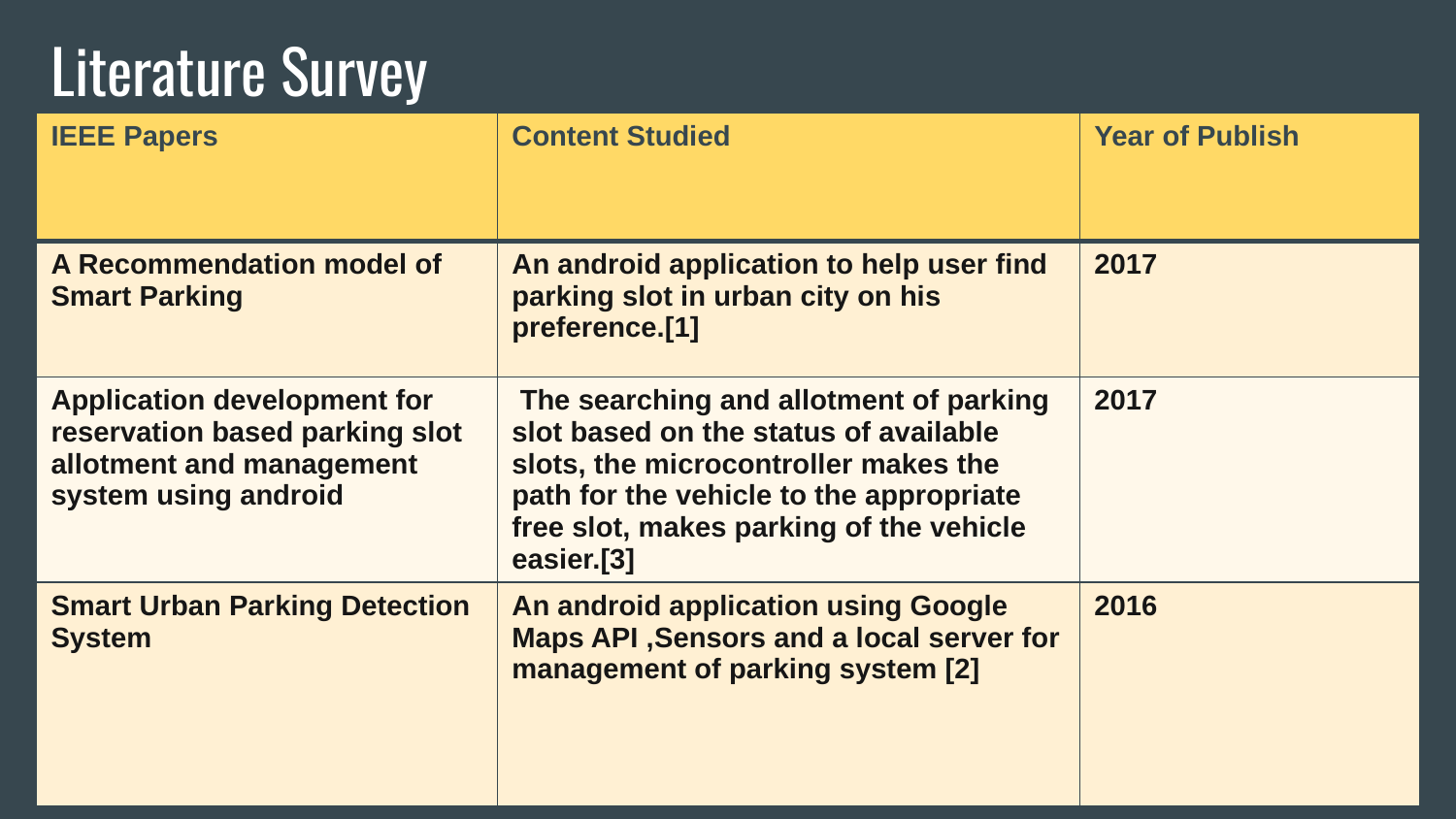

# Literature Survey
| IEEE Papers | Content Studied | Year of Publish |
| --- | --- | --- |
| A Recommendation model of Smart Parking | An android application to help user find parking slot in urban city on his preference.[1] | 2017 |
| Application development for reservation based parking slot allotment and management system using android | The searching and allotment of parking slot based on the status of available slots, the microcontroller makes the path for the vehicle to the appropriate free slot, makes parking of the vehicle easier.[3] | 2017 |
| Smart Urban Parking Detection System | An android application using Google Maps API ,Sensors and a local server for management of parking system [2] | 2016 |